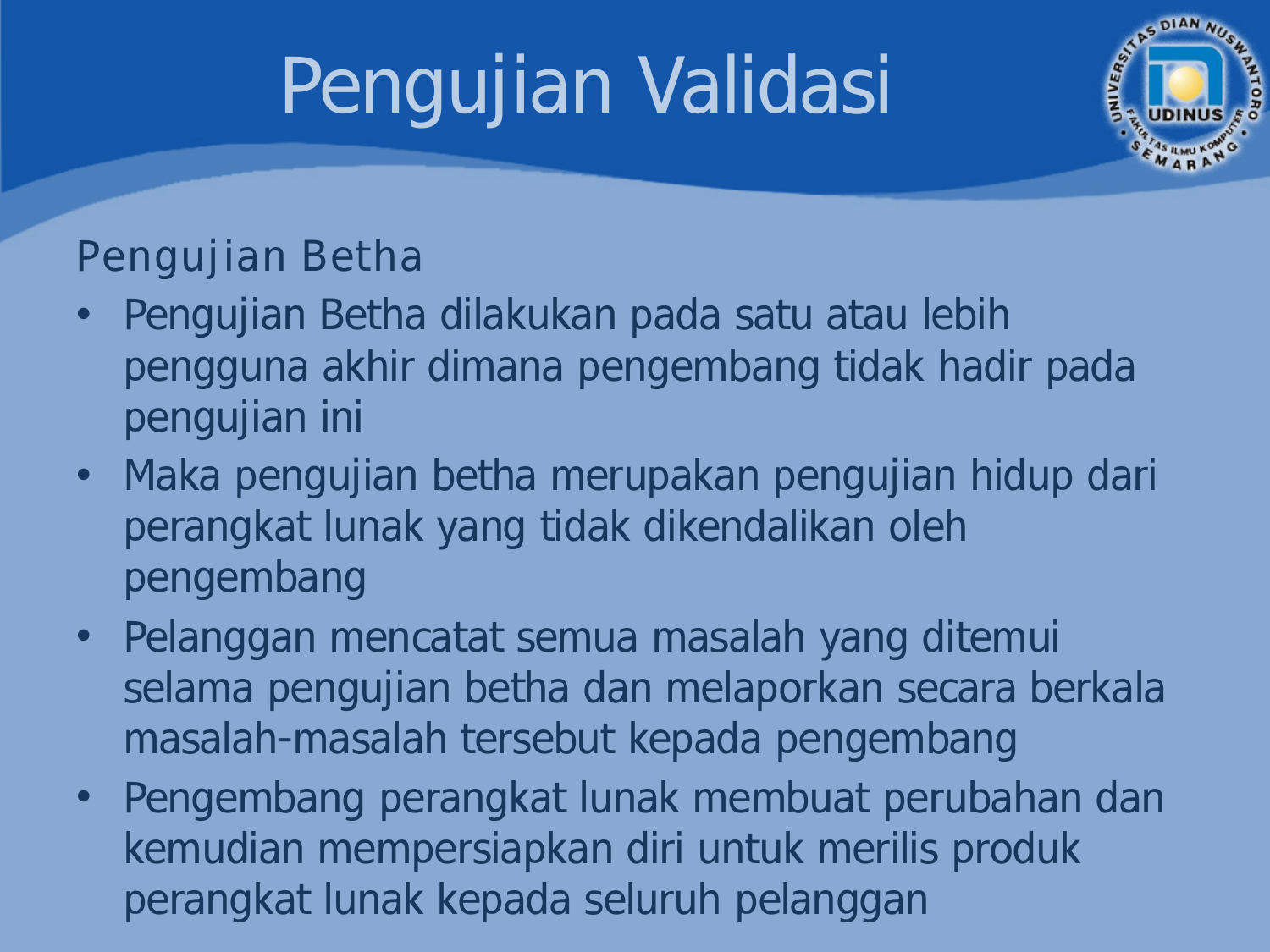

# Pengujian Validasi
Pengujian Betha
Pengujian Betha dilakukan pada satu atau lebih pengguna akhir dimana pengembang tidak hadir pada pengujian ini
Maka pengujian betha merupakan pengujian hidup dari perangkat lunak yang tidak dikendalikan oleh pengembang
Pelanggan mencatat semua masalah yang ditemui selama pengujian betha dan melaporkan secara berkala masalah-masalah tersebut kepada pengembang
Pengembang perangkat lunak membuat perubahan dan kemudian mempersiapkan diri untuk merilis produk perangkat lunak kepada seluruh pelanggan